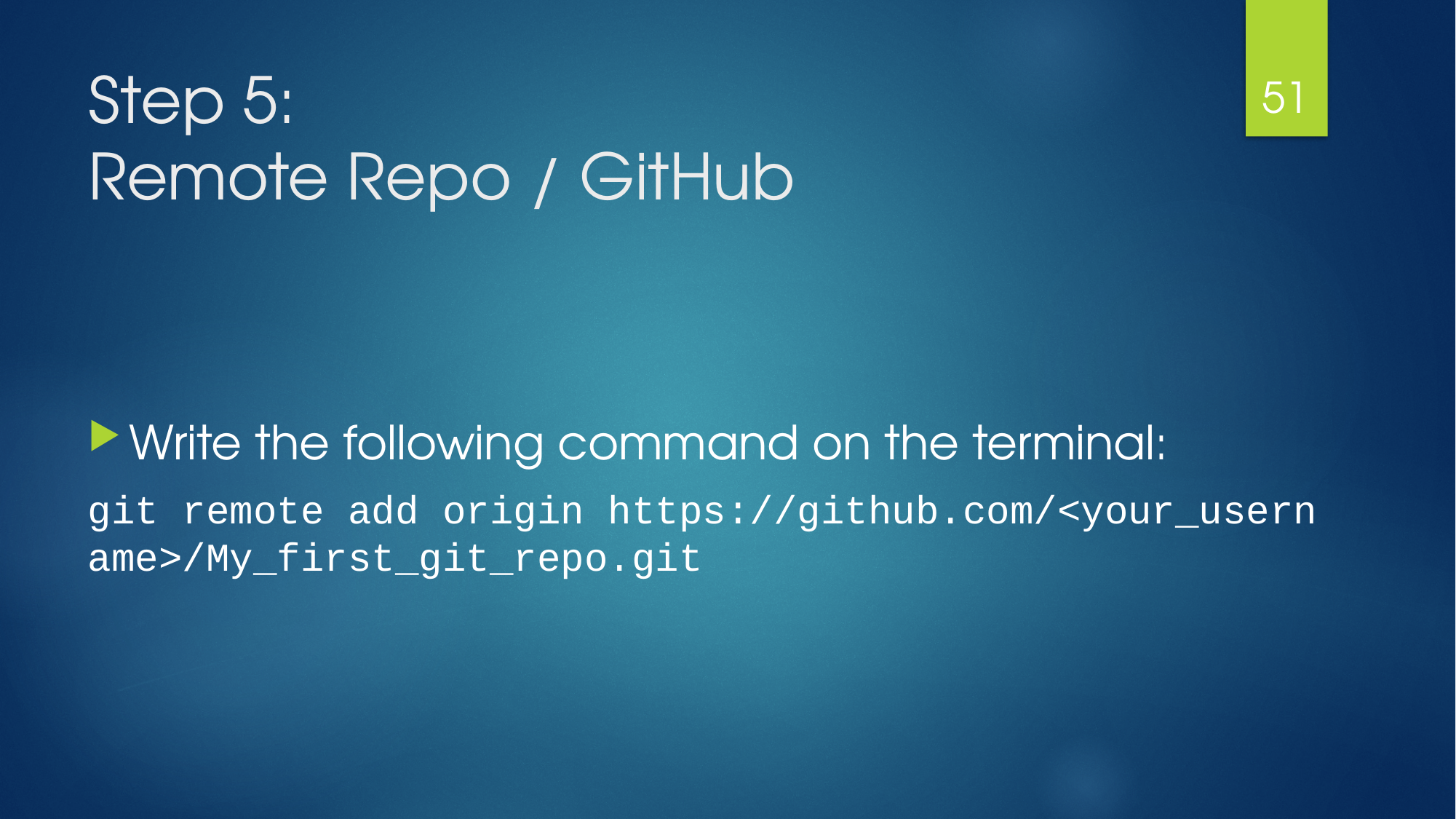

51
# Step 5: Remote Repo / GitHub
Write the following command on the terminal:
git remote add origin https://github.com/<your_usern ame>/My_first_git_repo.git